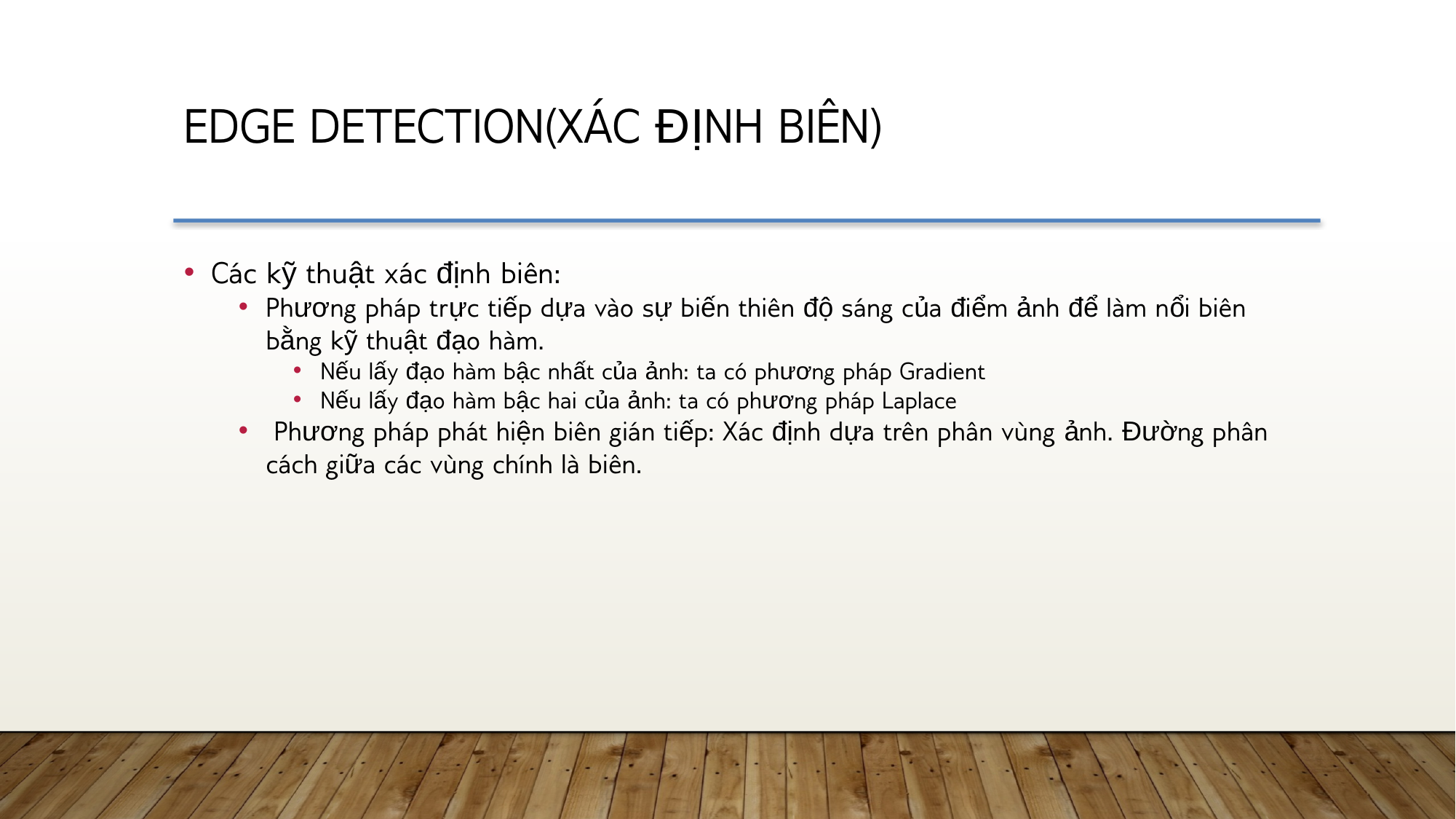

Edge Detection(Xác định biên)
Các kỹ thuật xác định biên:
Phương pháp trực tiếp dựa vào sự biến thiên độ sáng của điểm ảnh để làm nổi biên bằng kỹ thuật đạo hàm.
Nếu lấy đạo hàm bậc nhất của ảnh: ta có phương pháp Gradient
Nếu lấy đạo hàm bậc hai của ảnh: ta có phương pháp Laplace
 Phương pháp phát hiện biên gián tiếp: Xác định dựa trên phân vùng ảnh. Đường phân cách giữa các vùng chính là biên.